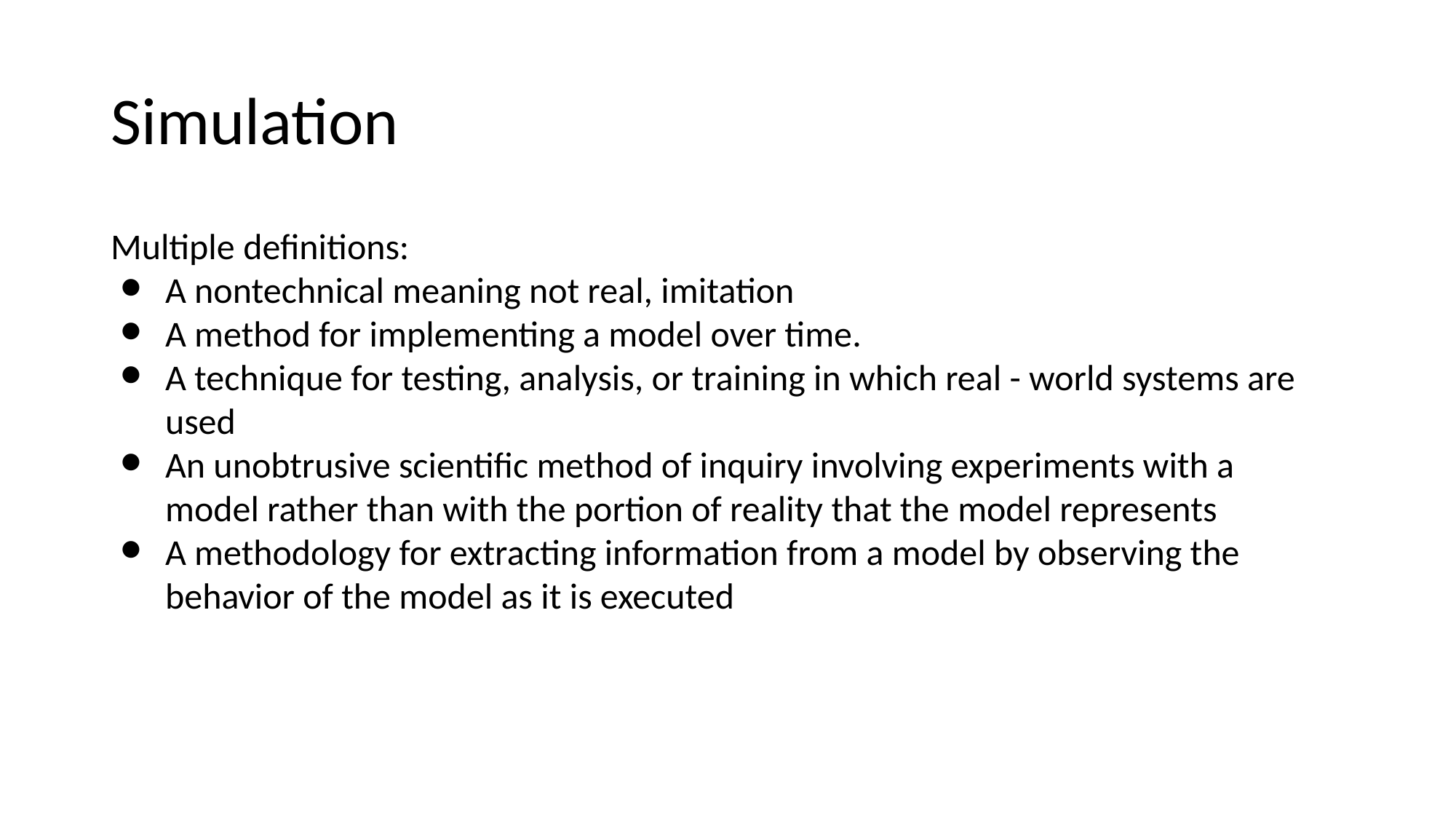

Simulation
Multiple definitions:
A nontechnical meaning not real, imitation
A method for implementing a model over time.
A technique for testing, analysis, or training in which real - world systems are used
An unobtrusive scientific method of inquiry involving experiments with a
model rather than with the portion of reality that the model represents
A methodology for extracting information from a model by observing the
behavior of the model as it is executed